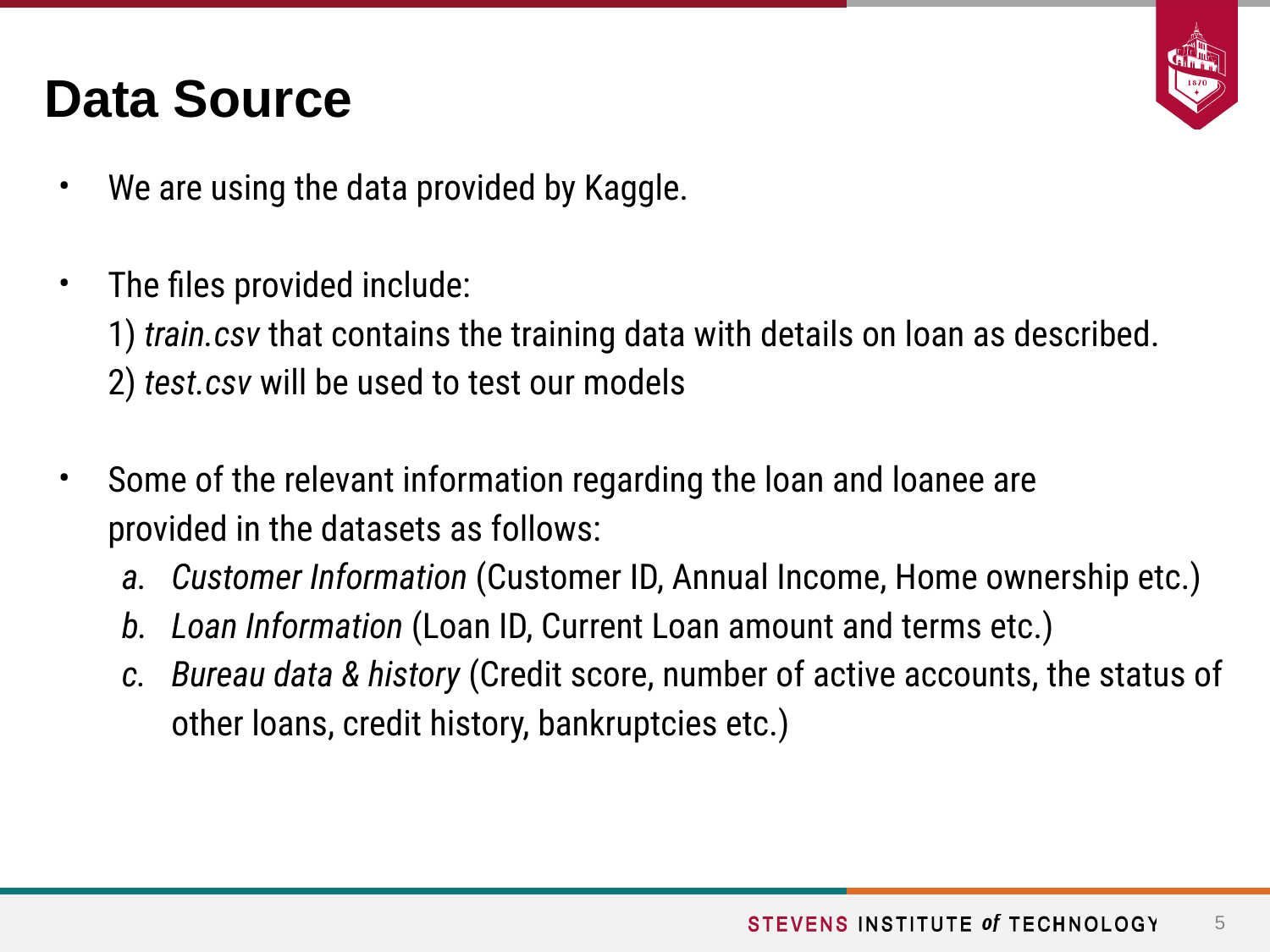

# Data Source
We are using the data provided by Kaggle.

The files provided include:
1) train.csv that contains the training data with details on loan as described.
2) test.csv will be used to test our models

Some of the relevant information regarding the loan and loanee are
provided in the datasets as follows:
Customer Information (Customer ID, Annual Income, Home ownership etc.)
Loan Information (Loan ID, Current Loan amount and terms etc.)
Bureau data & history (Credit score, number of active accounts, the status of other loans, credit history, bankruptcies etc.)

5